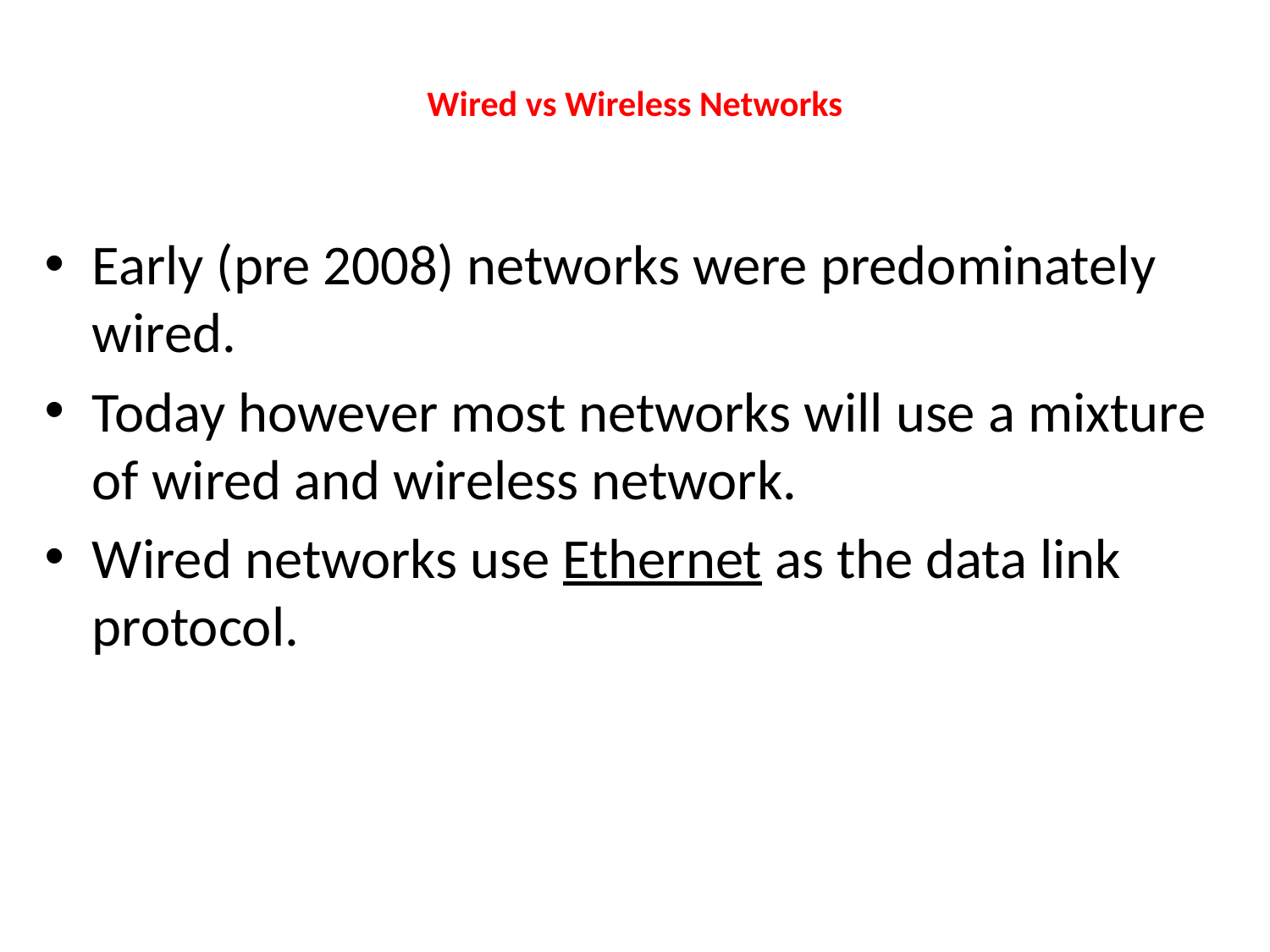

# Wired vs Wireless Networks
Early (pre 2008) networks were predominately wired.
Today however most networks will use a mixture of wired and wireless network.
Wired networks use Ethernet as the data link protocol.